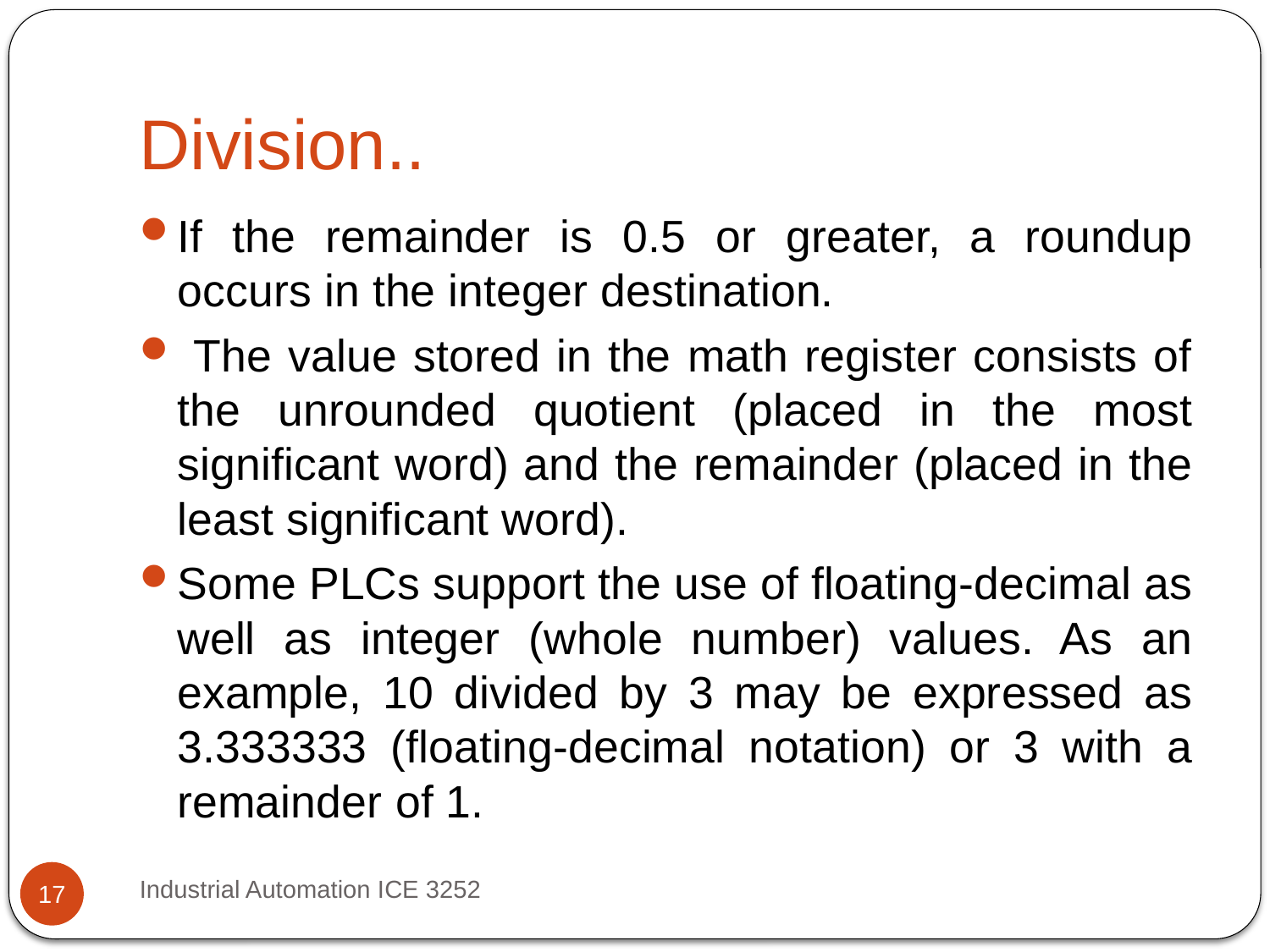

# Division..
If the remainder is 0.5 or greater, a roundup occurs in the integer destination.
 The value stored in the math register consists of the unrounded quotient (placed in the most significant word) and the remainder (placed in the least significant word).
Some PLCs support the use of floating-decimal as well as integer (whole number) values. As an example, 10 divided by 3 may be expressed as 3.333333 (floating-decimal notation) or 3 with a remainder of 1.
Industrial Automation ICE 3252
17